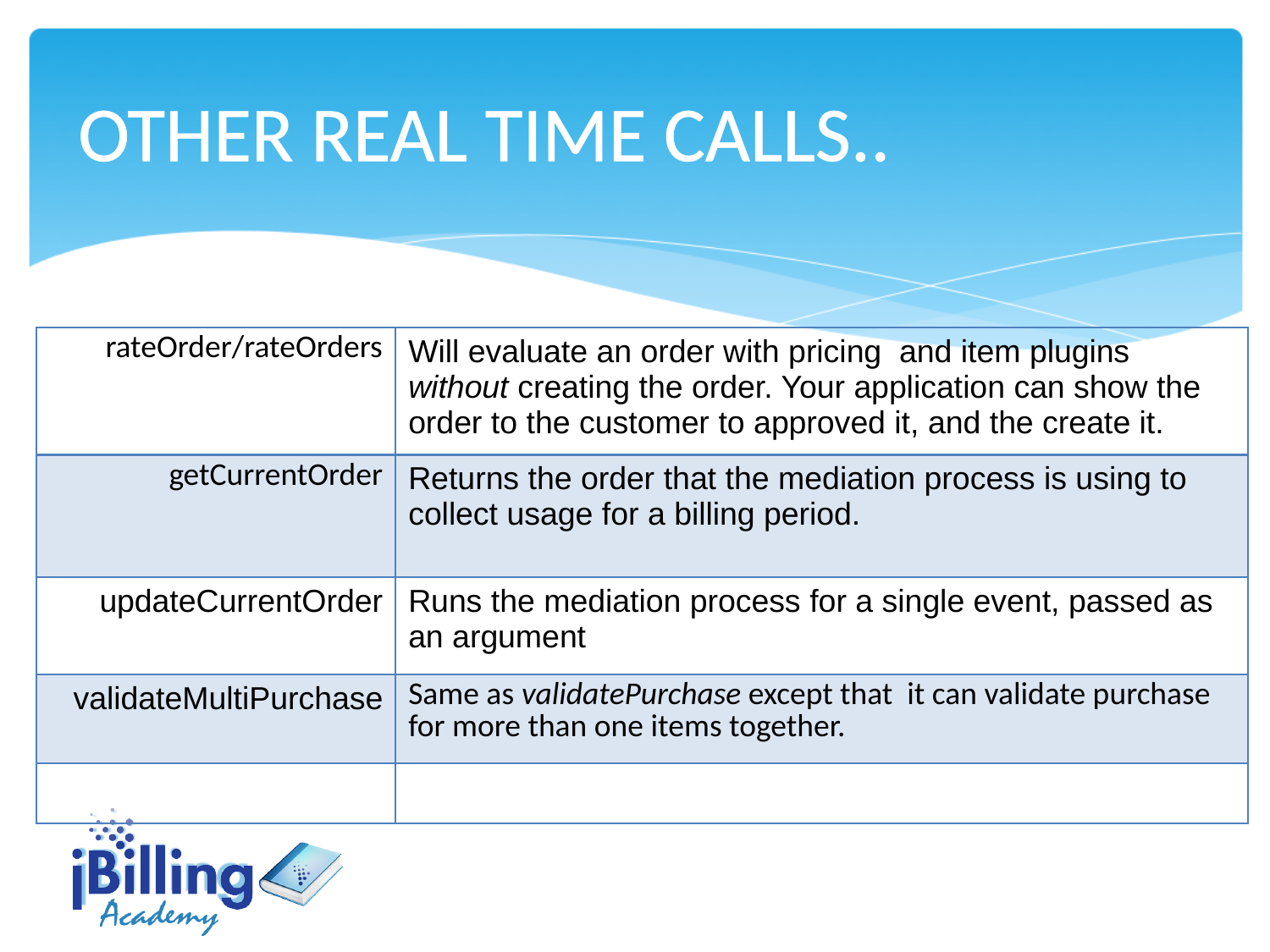

OTHER REAL TIME CALLS..
| rateOrder/rateOrders | Will evaluate an order with pricing and item plugins without creating the order. Your application can show the order to the customer to approved it, and the create it. |
| --- | --- |
| getCurrentOrder | Returns the order that the mediation process is using to collect usage for a billing period. |
| updateCurrentOrder | Runs the mediation process for a single event, passed as an argument |
| validateMultiPurchase | Same as validatePurchase except that it can validate purchase for more than one items together. |
|  |  |